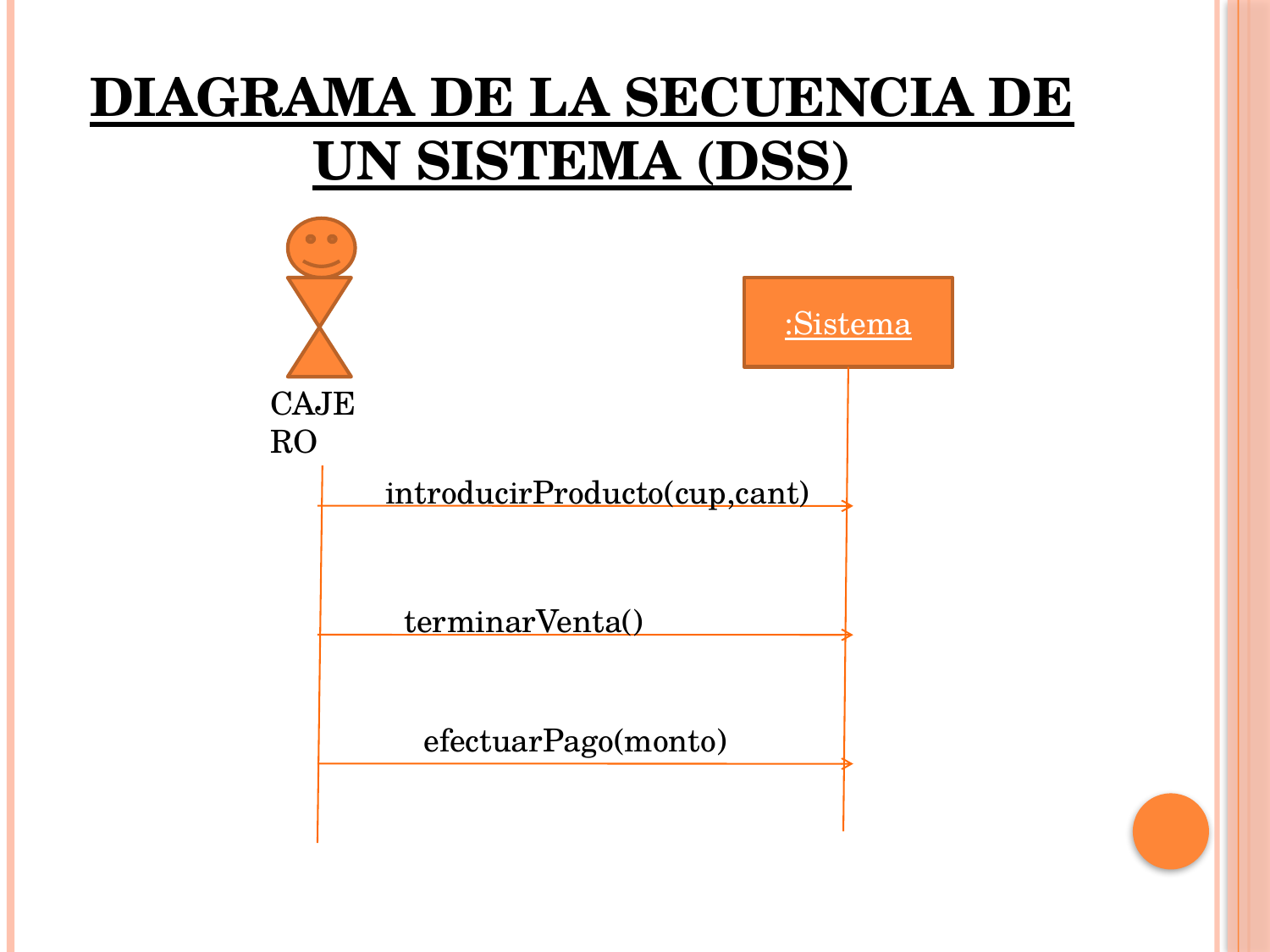

# DIAGRAMA DE LA SECUENCIA DE UN SISTEMA (DSS)

:Sistema
CAJERO
    introducirProducto(cup,cant)
     terminarVenta()
     efectuarPago(monto)